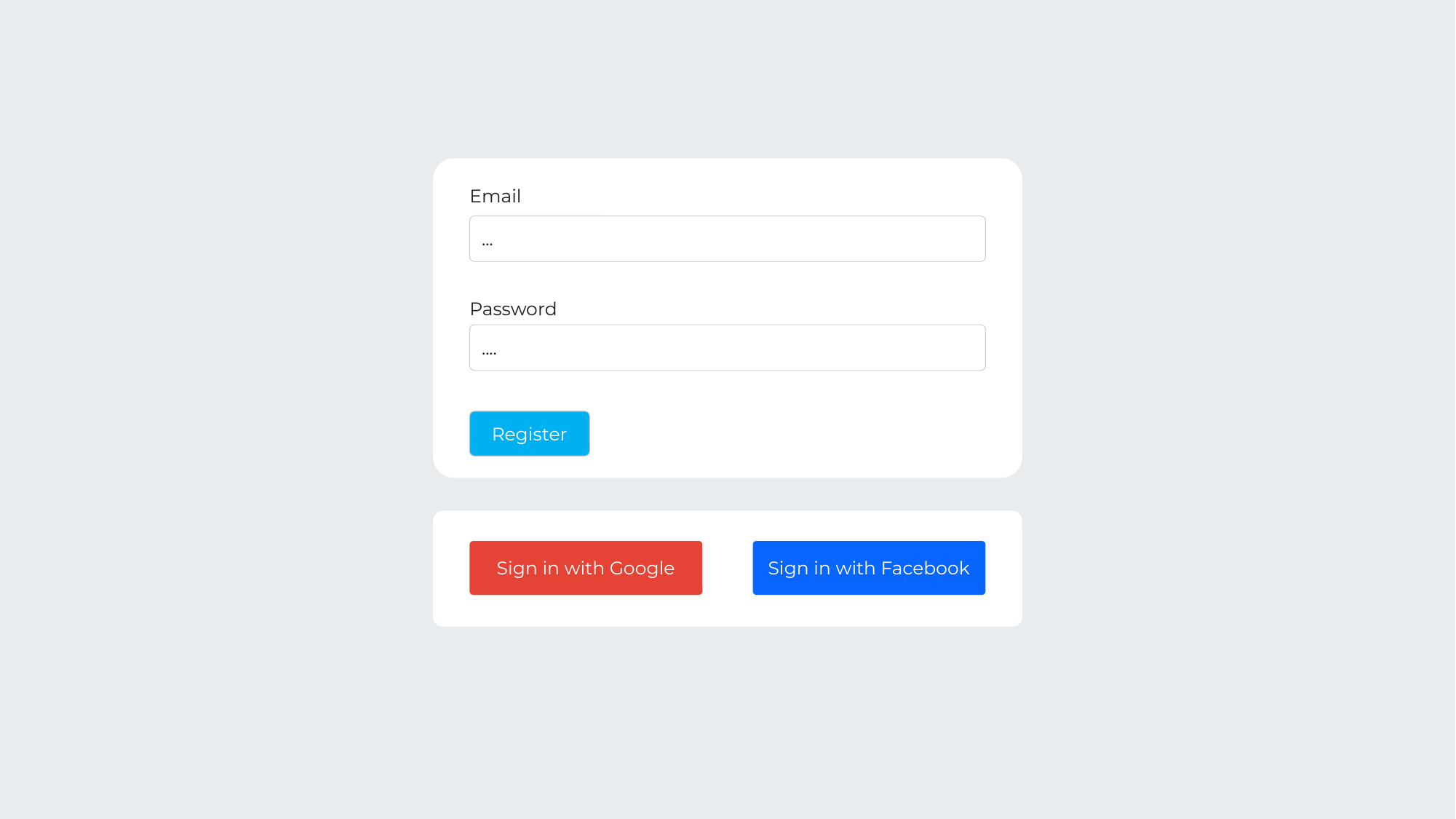

Email
...
Password
....
Register

Sign in with Google
Sign in with Facebook